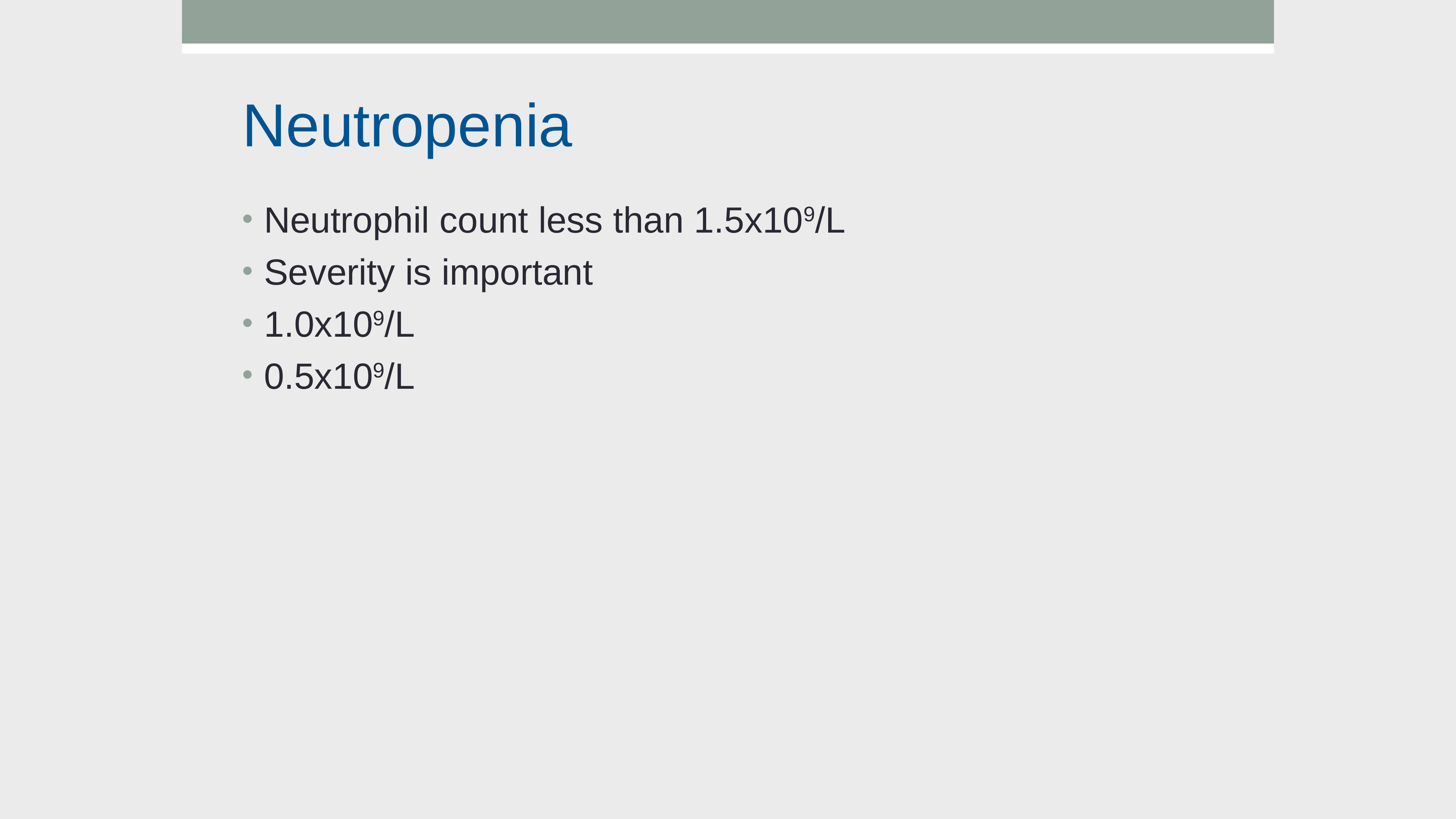

Neutropenia
Neutrophil count less than 1.5x109/L
Severity is important
1.0x109/L
0.5x109/L